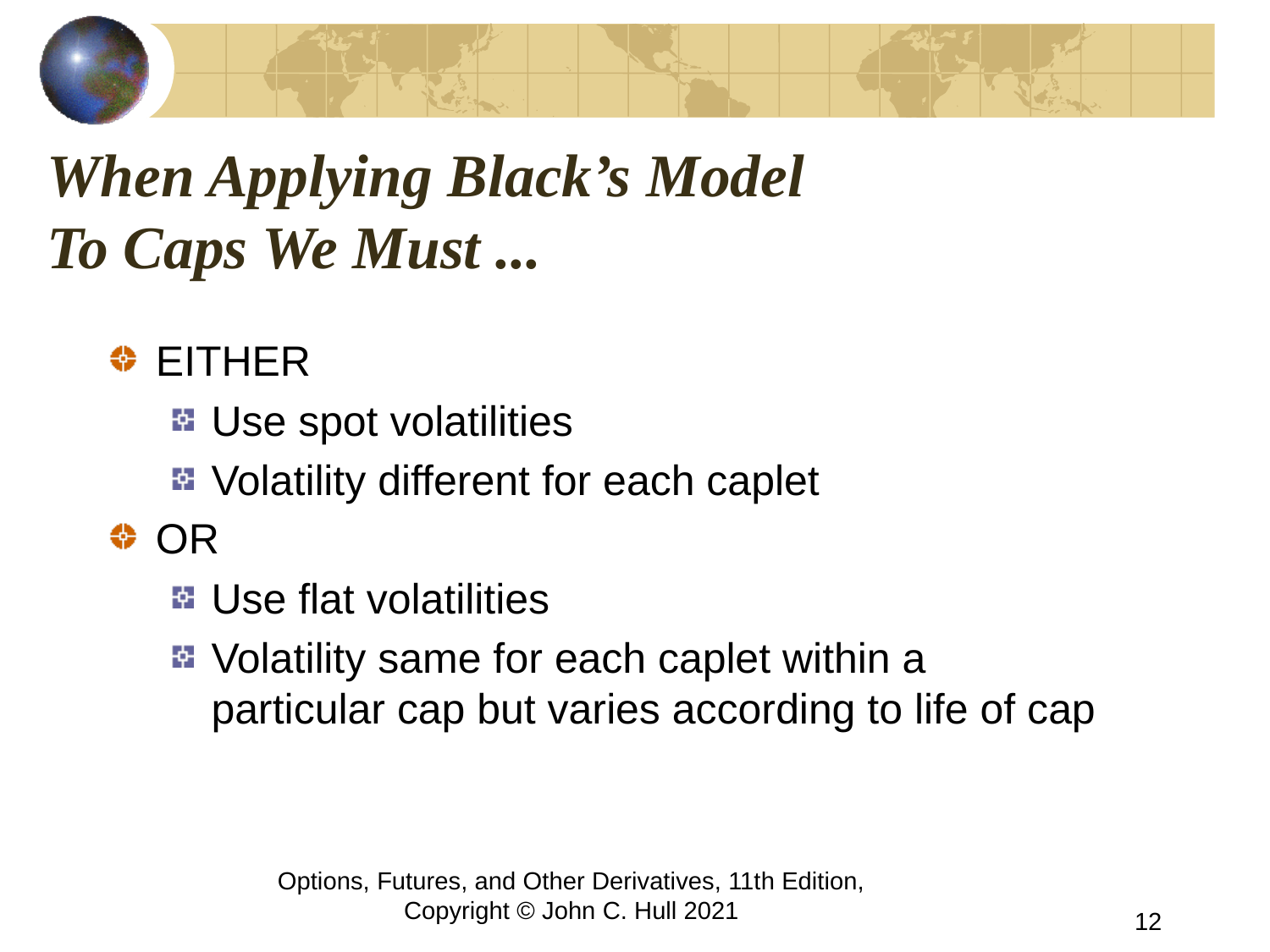

# When Applying Black’s Model To Caps We Must ...
EITHER
Use spot volatilities
Volatility different for each caplet
OR
Use flat volatilities
Volatility same for each caplet within a particular cap but varies according to life of cap
Options, Futures, and Other Derivatives, 11th Edition, Copyright © John C. Hull 2021
12